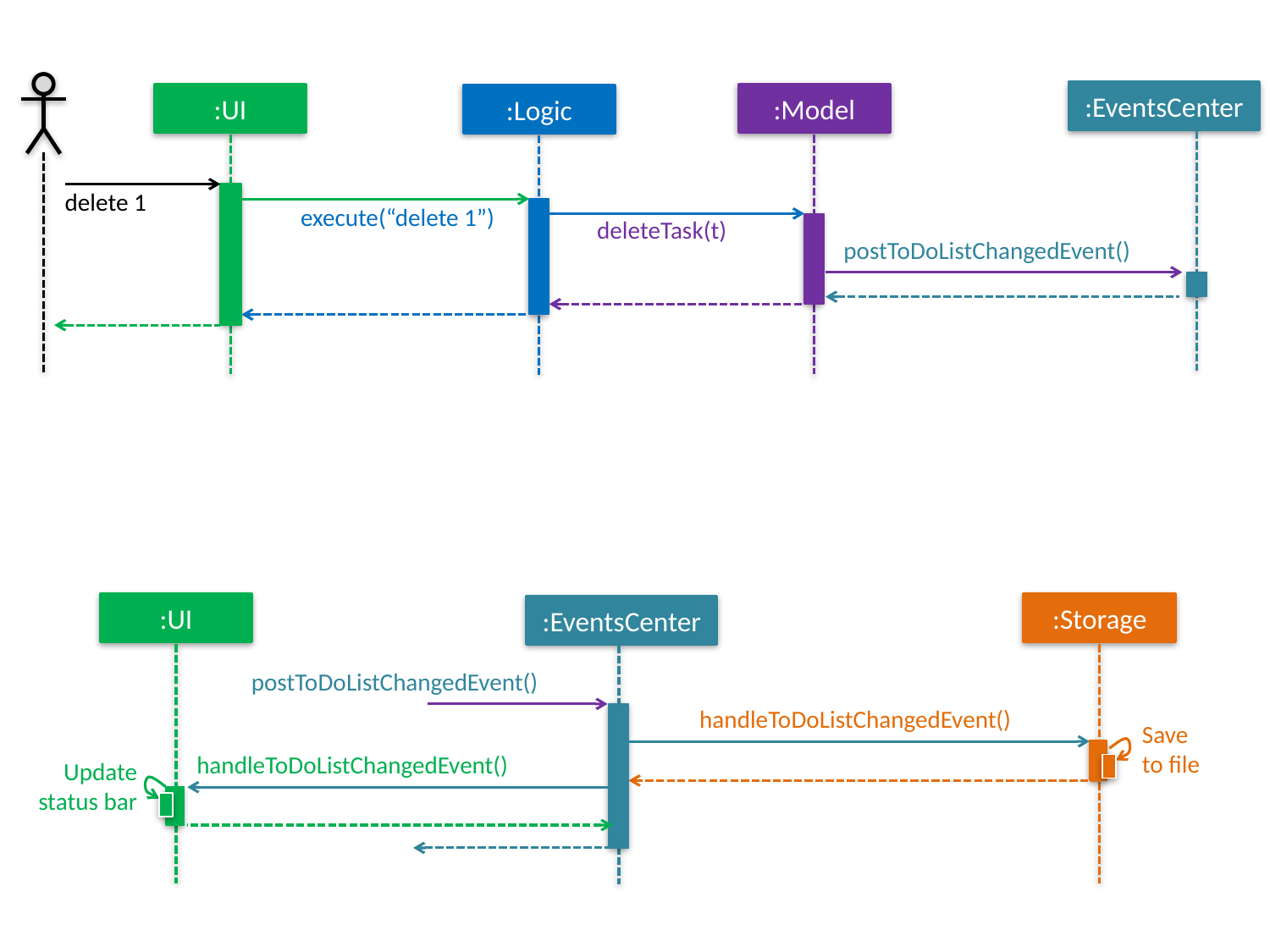

:EventsCenter
:UI
:Model
:Logic

delete 1

execute(“delete 1”)

deleteTask(t)
postToDoListChangedEvent()

:UI
:Storage
:EventsCenter
postToDoListChangedEvent()
handleToDoListChangedEvent()

Save
to file

handleToDoListChangedEvent()
Update status bar